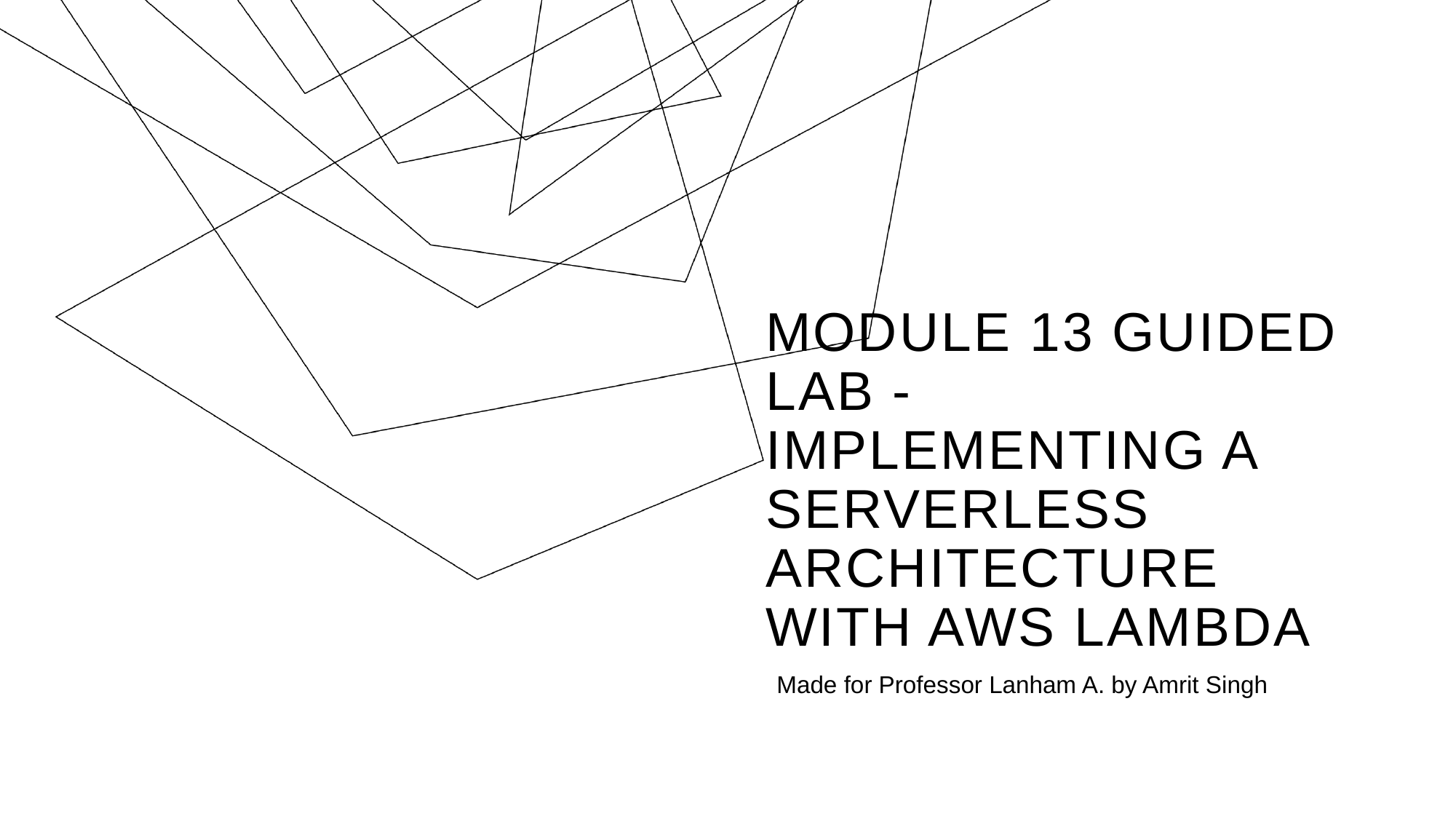

# Module 13 Guided Lab - Implementing a Serverless Architecture with AWS Lambda
Made for Professor Lanham A. by Amrit Singh